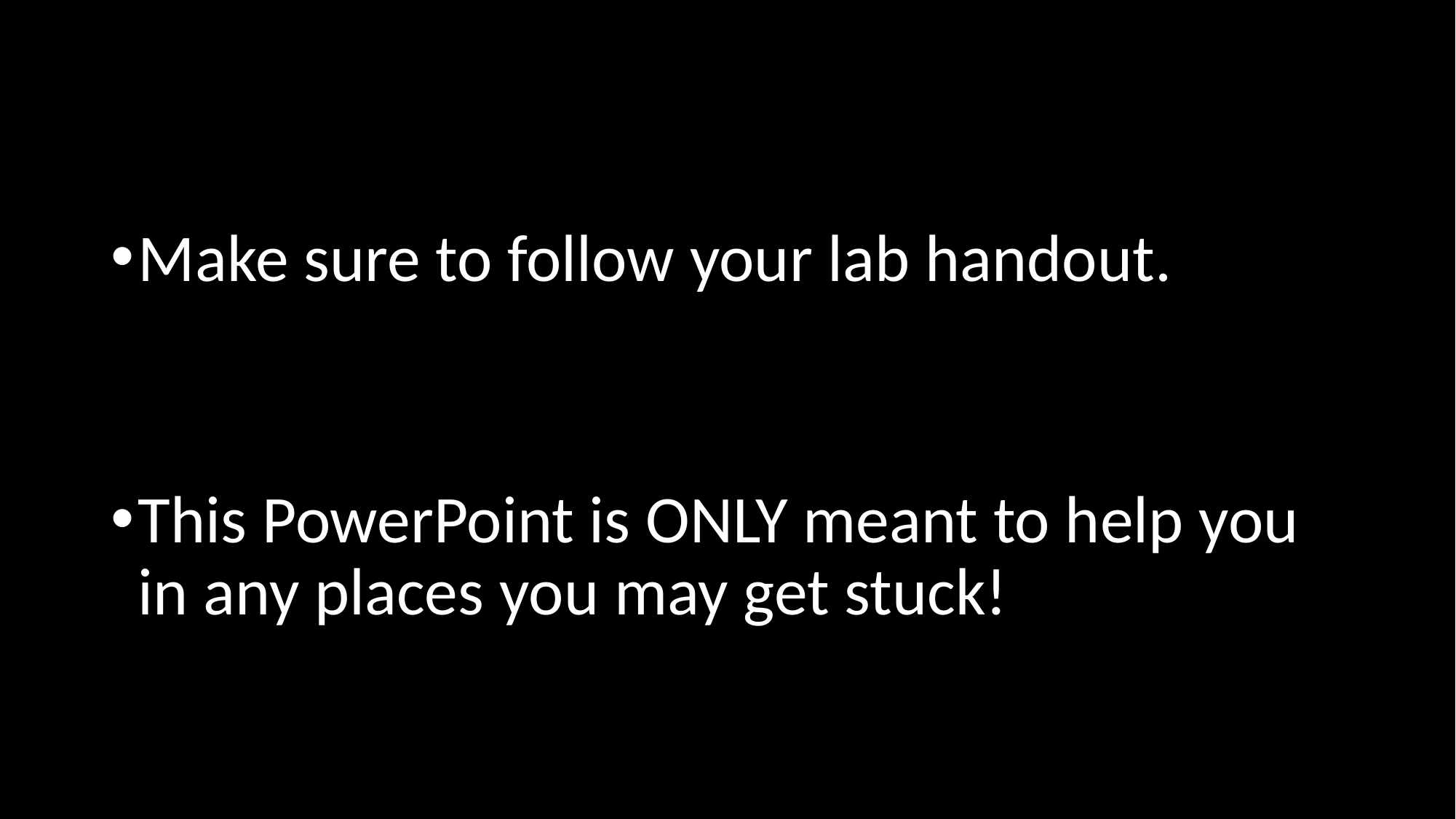

#
Make sure to follow your lab handout.

This PowerPoint is ONLY meant to help you in any places you may get stuck!